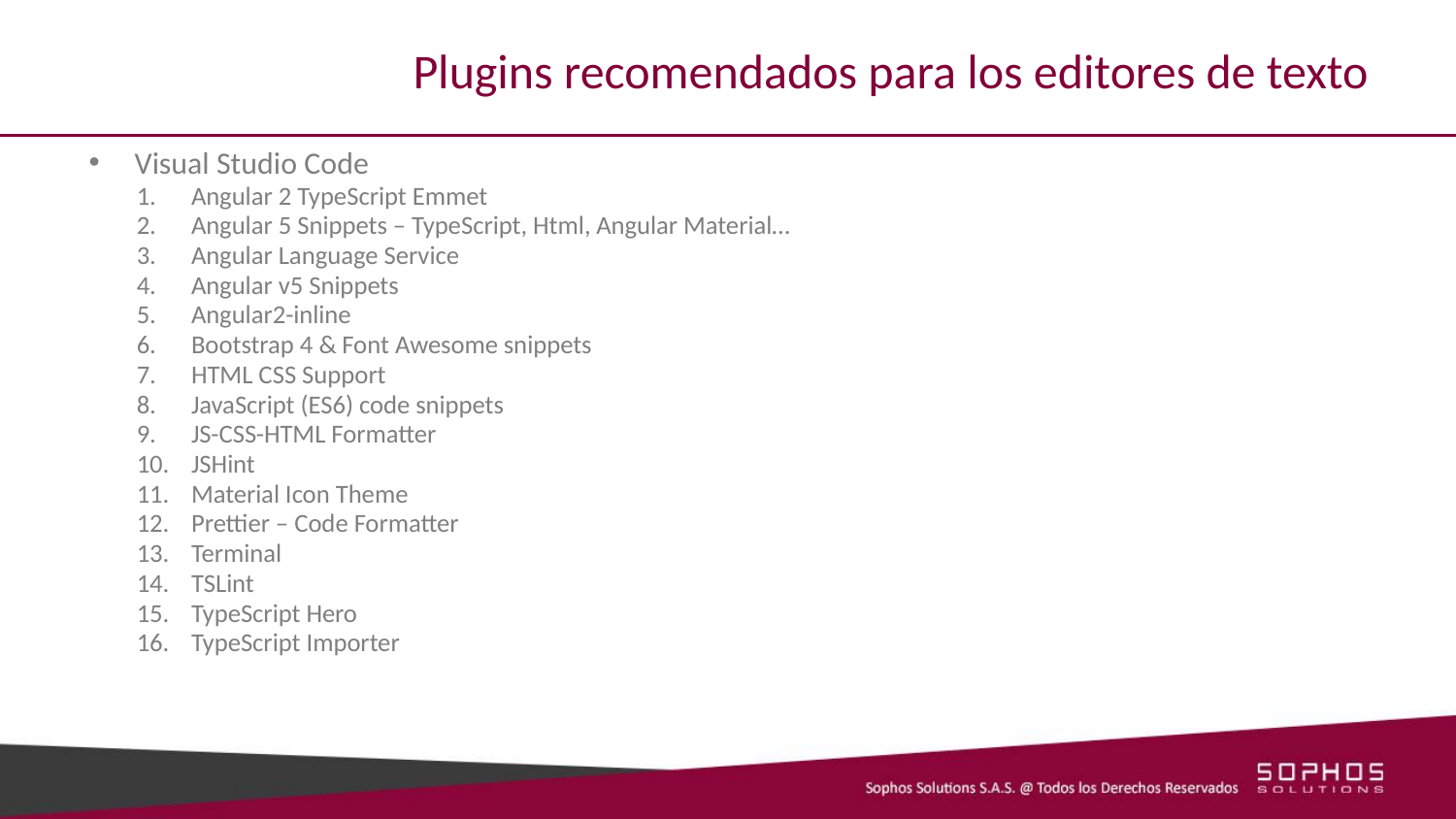

# Plugins recomendados para los editores de texto
Visual Studio Code
Angular 2 TypeScript Emmet
Angular 5 Snippets – TypeScript, Html, Angular Material…
Angular Language Service
Angular v5 Snippets
Angular2-inline
Bootstrap 4 & Font Awesome snippets
HTML CSS Support
JavaScript (ES6) code snippets
JS-CSS-HTML Formatter
JSHint
Material Icon Theme
Prettier – Code Formatter
Terminal
TSLint
TypeScript Hero
TypeScript Importer